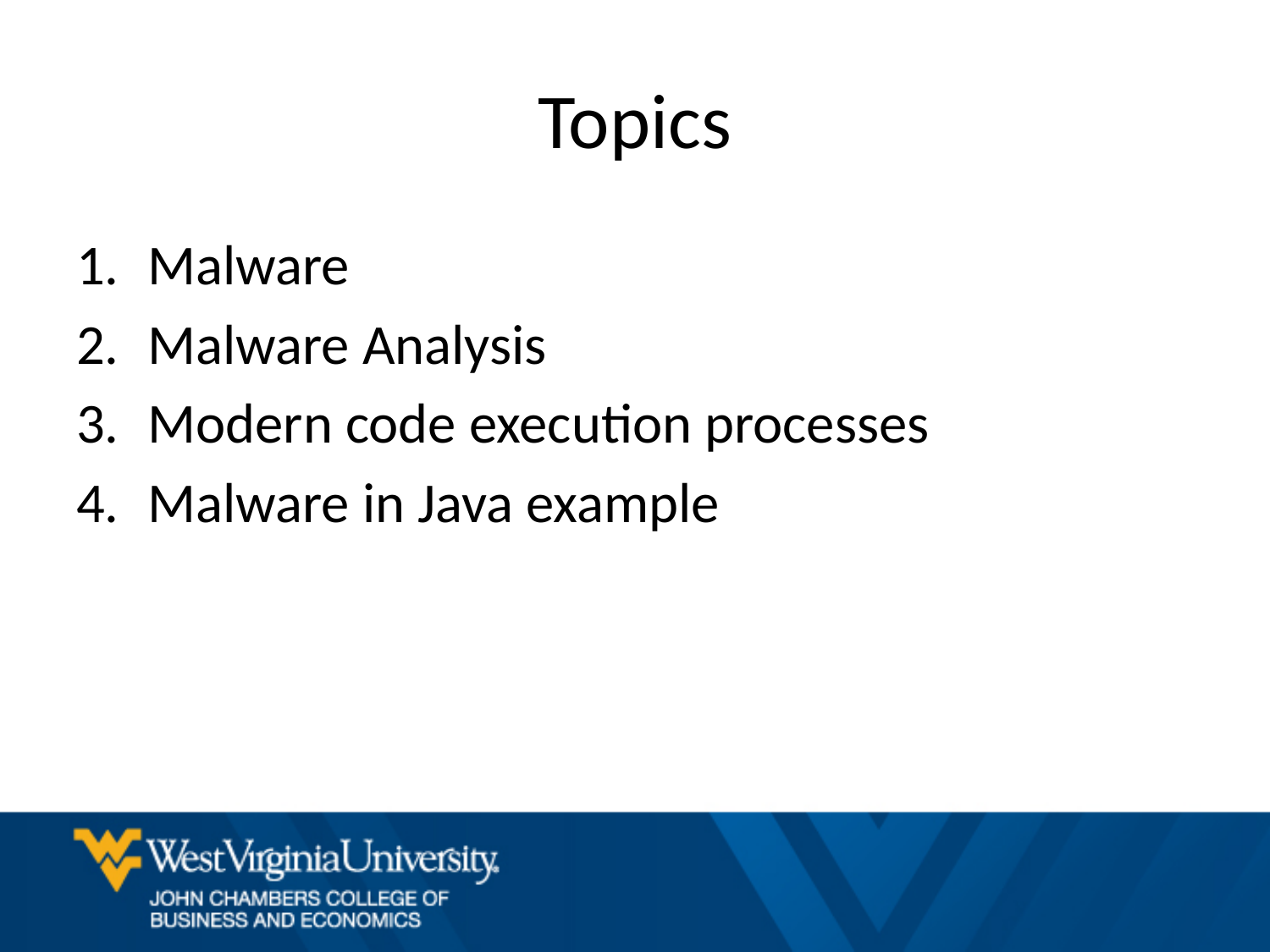

# Topics
Malware
Malware Analysis
Modern code execution processes
Malware in Java example